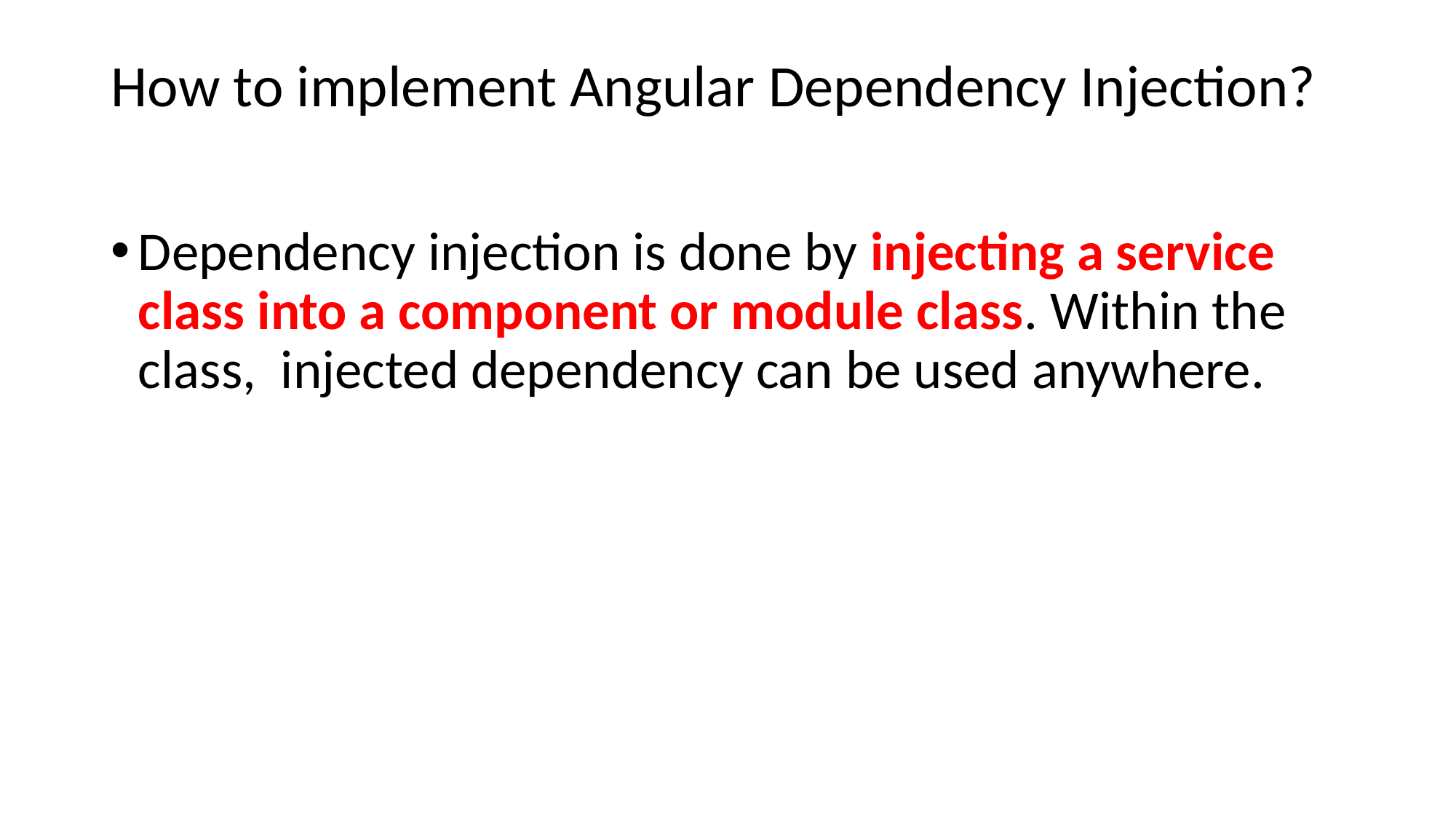

# How to implement Angular Dependency Injection?
Dependency injection is done by injecting a service class into a component or module class. Within the class,  injected dependency can be used anywhere.